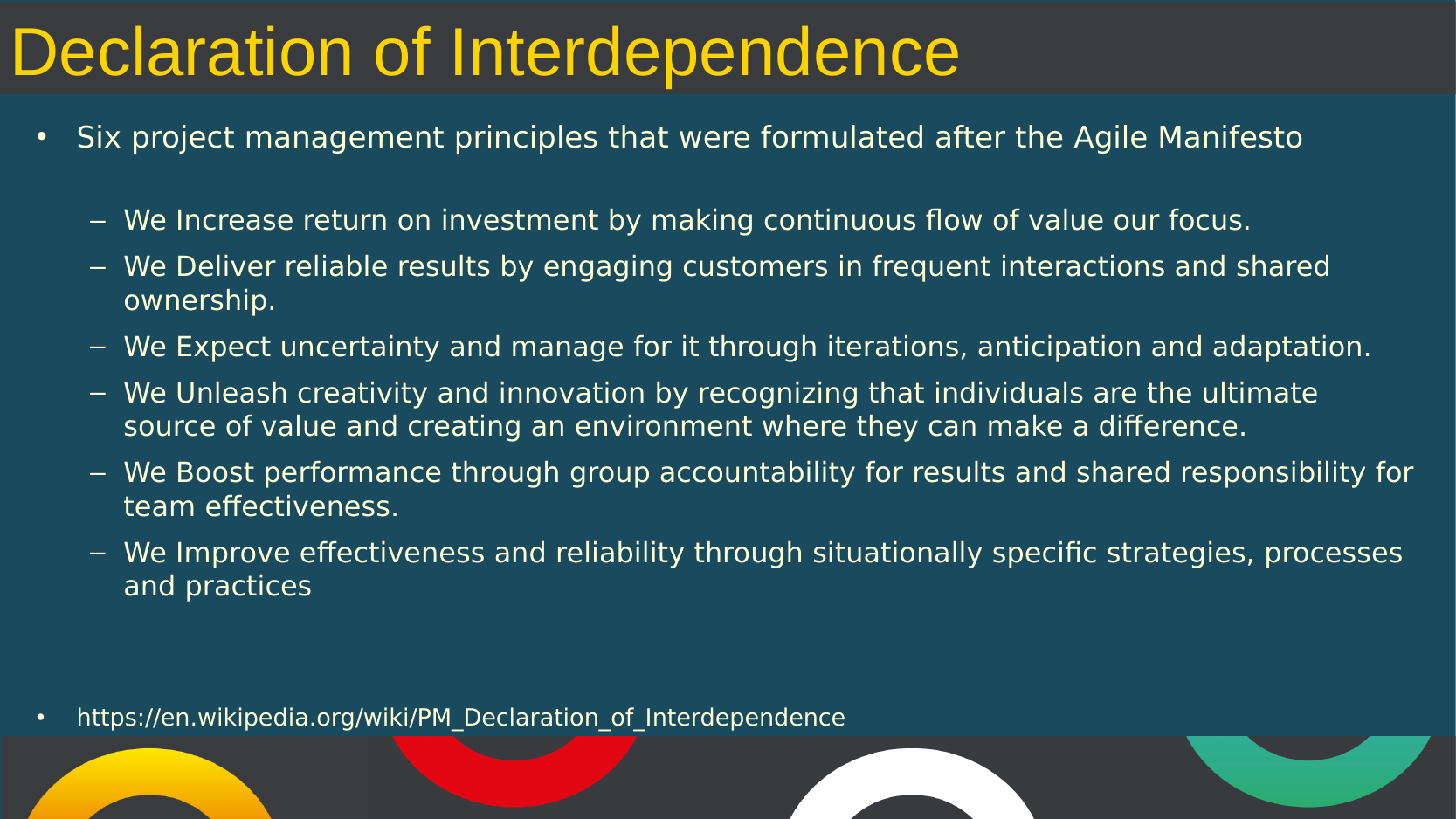

# Declaration of Interdependence
Six project management principles that were formulated after the Agile Manifesto

We Increase return on investment by making continuous flow of value our focus.
We Deliver reliable results by engaging customers in frequent interactions and shared ownership.
We Expect uncertainty and manage for it through iterations, anticipation and adaptation.
We Unleash creativity and innovation by recognizing that individuals are the ultimate source of value and creating an environment where they can make a difference.
We Boost performance through group accountability for results and shared responsibility for team effectiveness.
We Improve effectiveness and reliability through situationally specific strategies, processes and practices

https://en.wikipedia.org/wiki/PM_Declaration_of_Interdependence